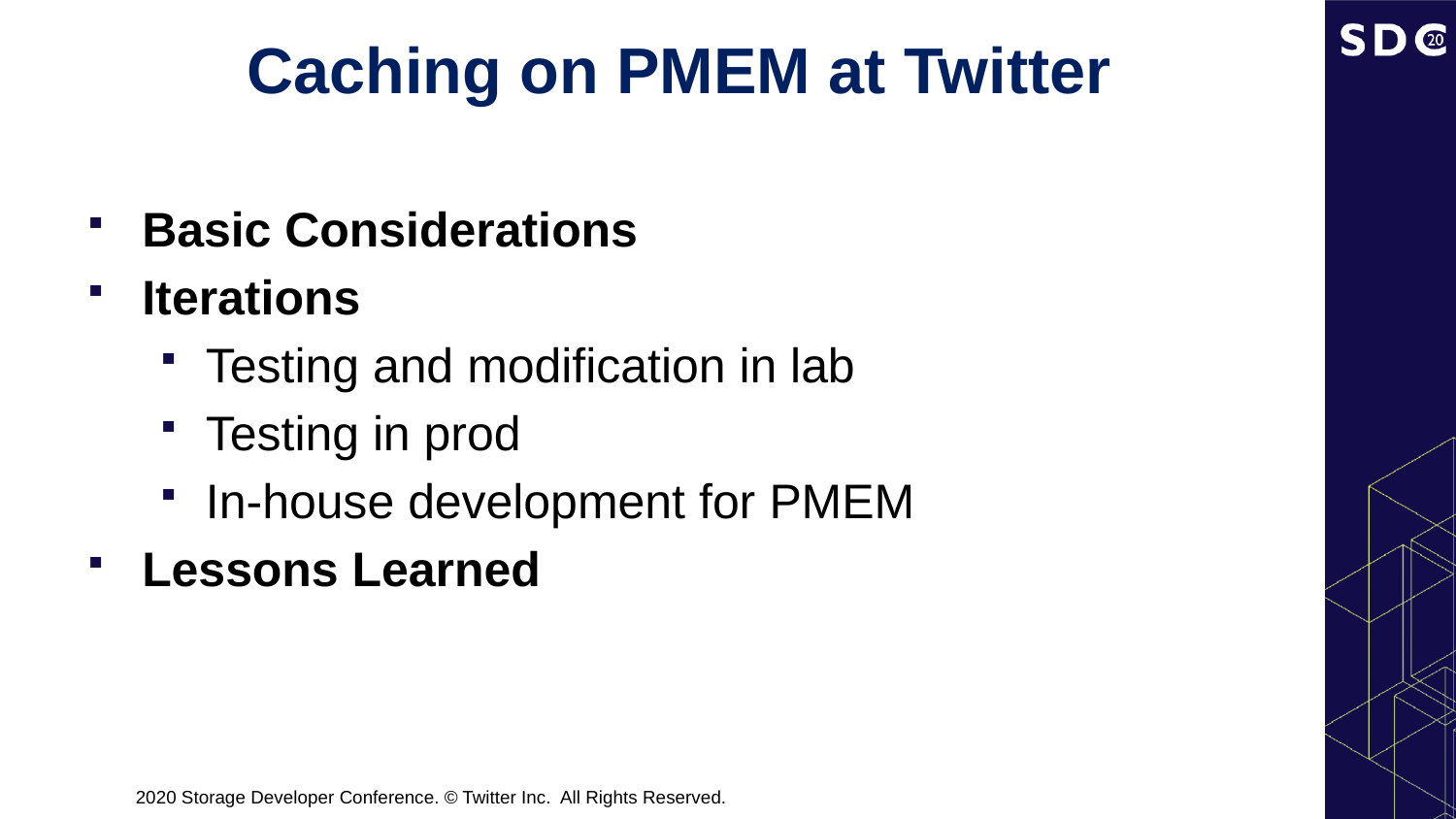

# Caching on PMEM at Twitter
Basic Considerations
Iterations
Testing and modification in lab
Testing in prod
In-house development for PMEM
Lessons Learned